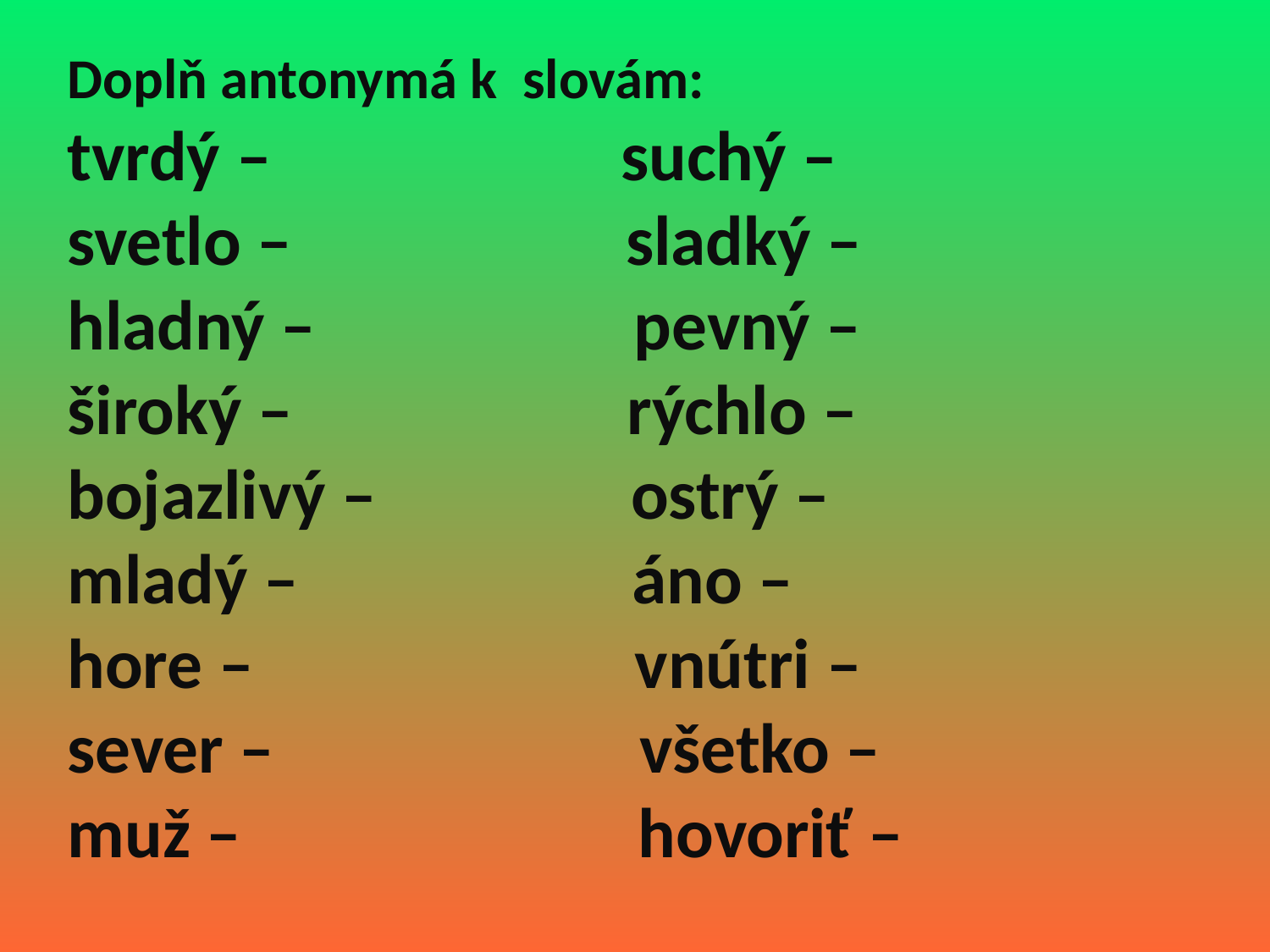

Doplň antonymá k  slovám:
tvrdý –                      suchý –
svetlo –                     sladký –
hladný –                    pevný –
široký –                     rýchlo –
bojazlivý –                ostrý –
mladý –                     áno –
hore –                        vnútri –
sever –                       všetko –
muž –                         hovoriť –